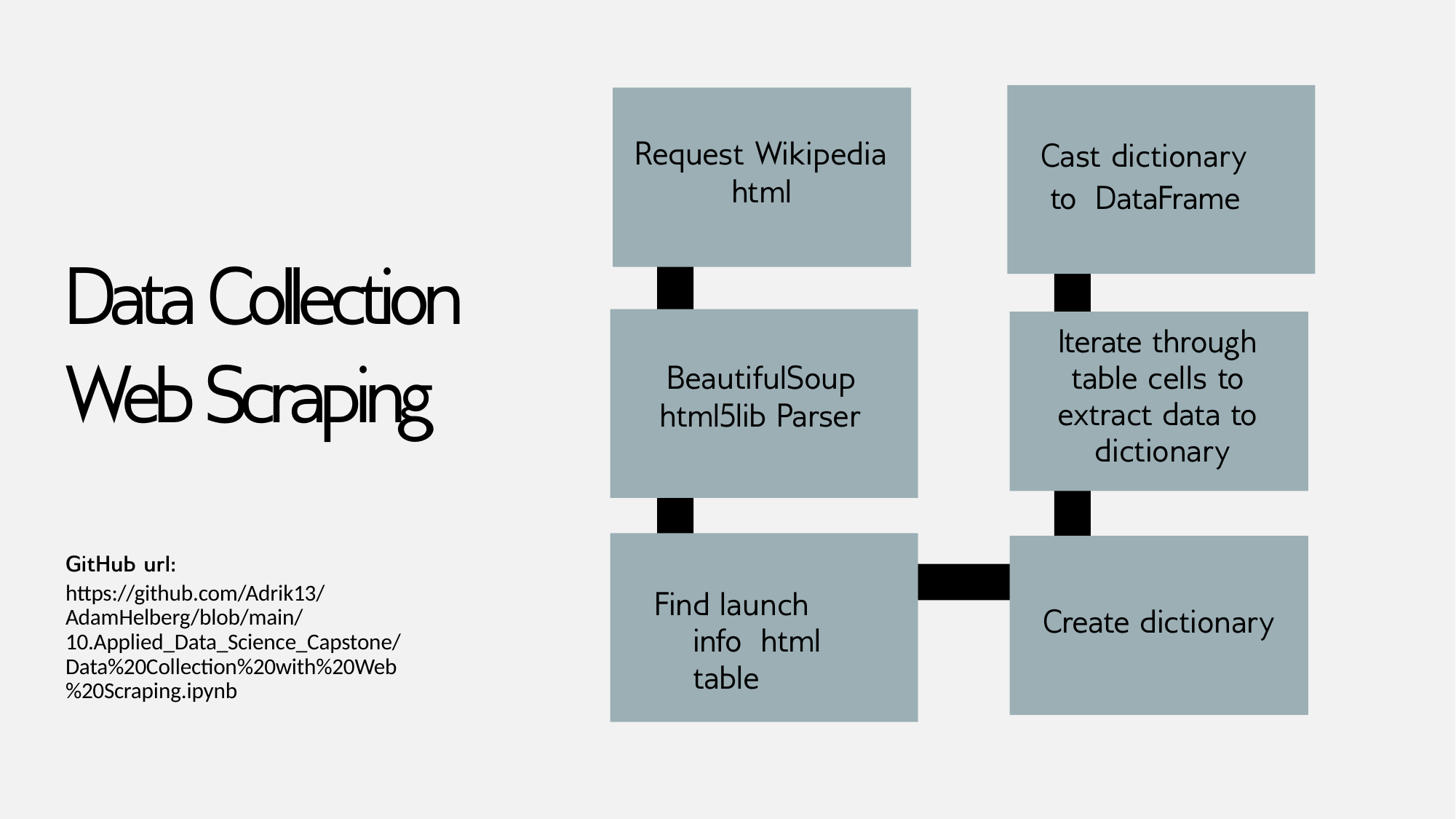

Cast dictionary
 to  DataFrame
Request Wikipedia
html
Data Collection
Web Scraping

Iterate through  table cells to  extract data to  dictionary

BeautifulSoup
html5lib Parser

GitHub url:
https://github.com/Adrik13/AdamHelberg/blob/main/10.Applied_Data_Science_Capstone/Data%20Collection%20with%20Web%20Scraping.ipynb
Find launch info  html table
Create dictionary